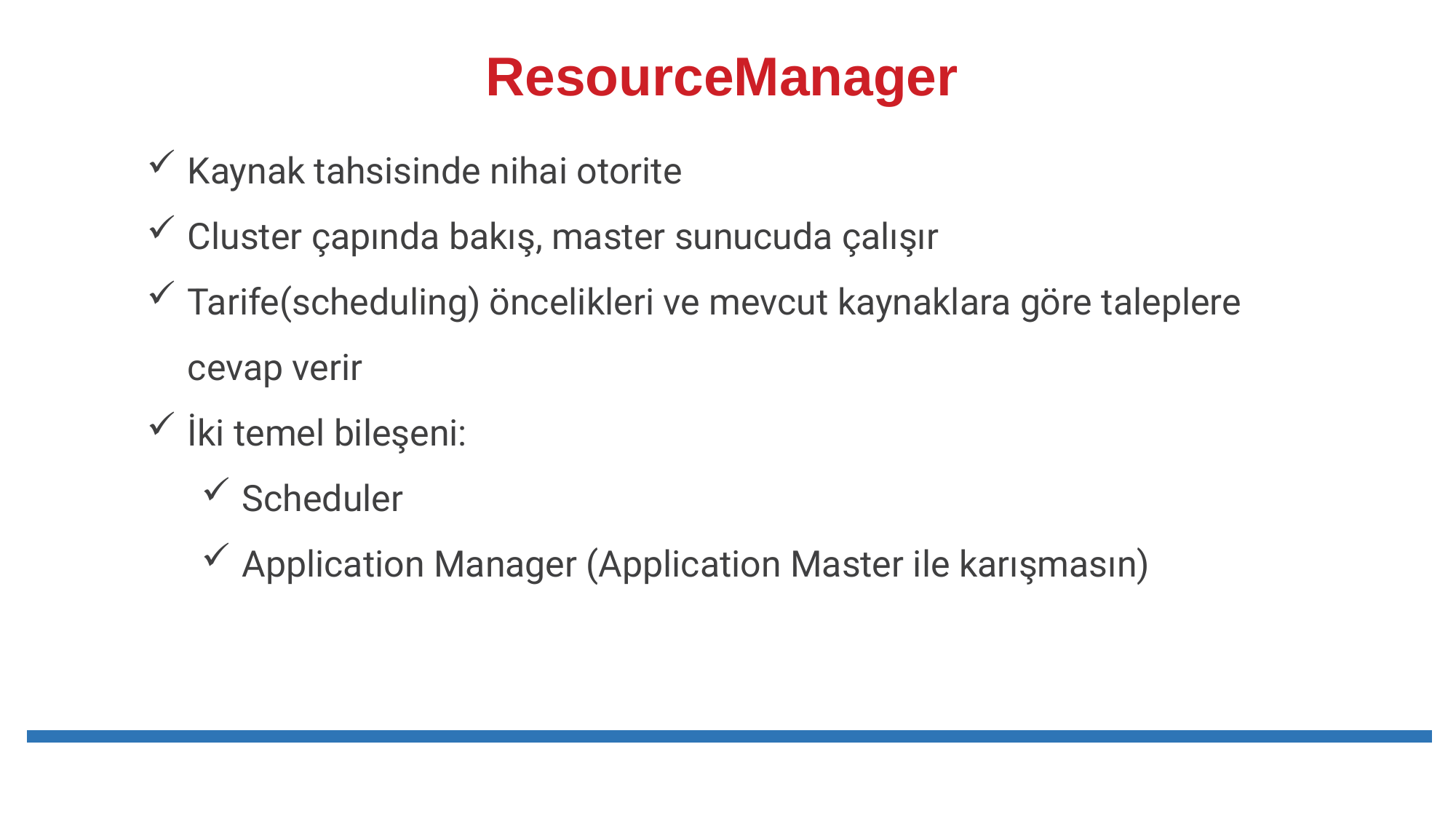

# ResourceManager
Kaynak tahsisinde nihai otorite
Cluster çapında bakış, master sunucuda çalışır
Tarife(scheduling) öncelikleri ve mevcut kaynaklara göre taleplere cevap verir
İki temel bileşeni:
Scheduler
Application Manager (Application Master ile karışmasın)